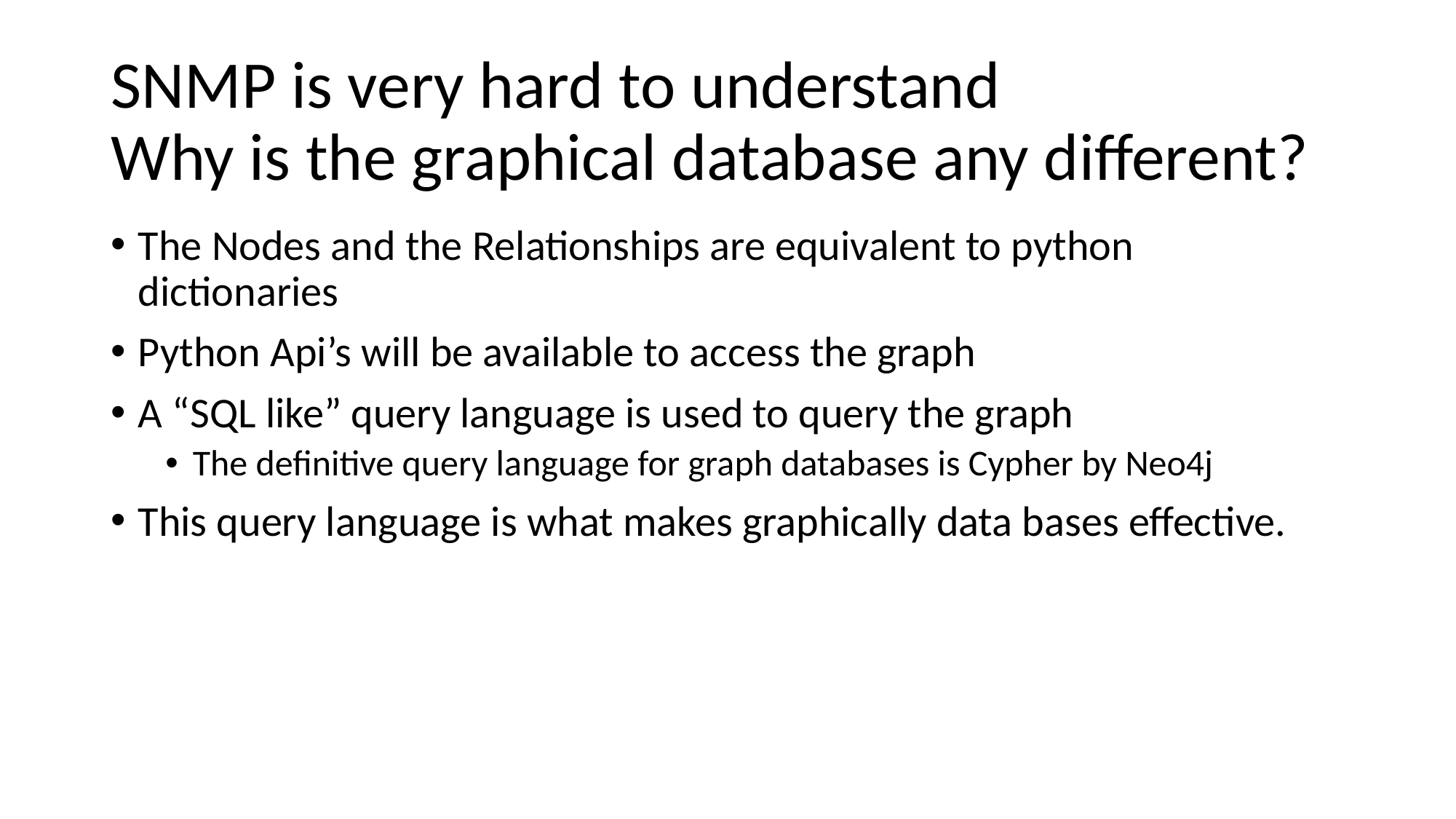

# SNMP is very hard to understand Why is the graphical database any different?
The Nodes and the Relationships are equivalent to python dictionaries
Python Api’s will be available to access the graph
A “SQL like” query language is used to query the graph
The definitive query language for graph databases is Cypher by Neo4j
This query language is what makes graphically data bases effective.